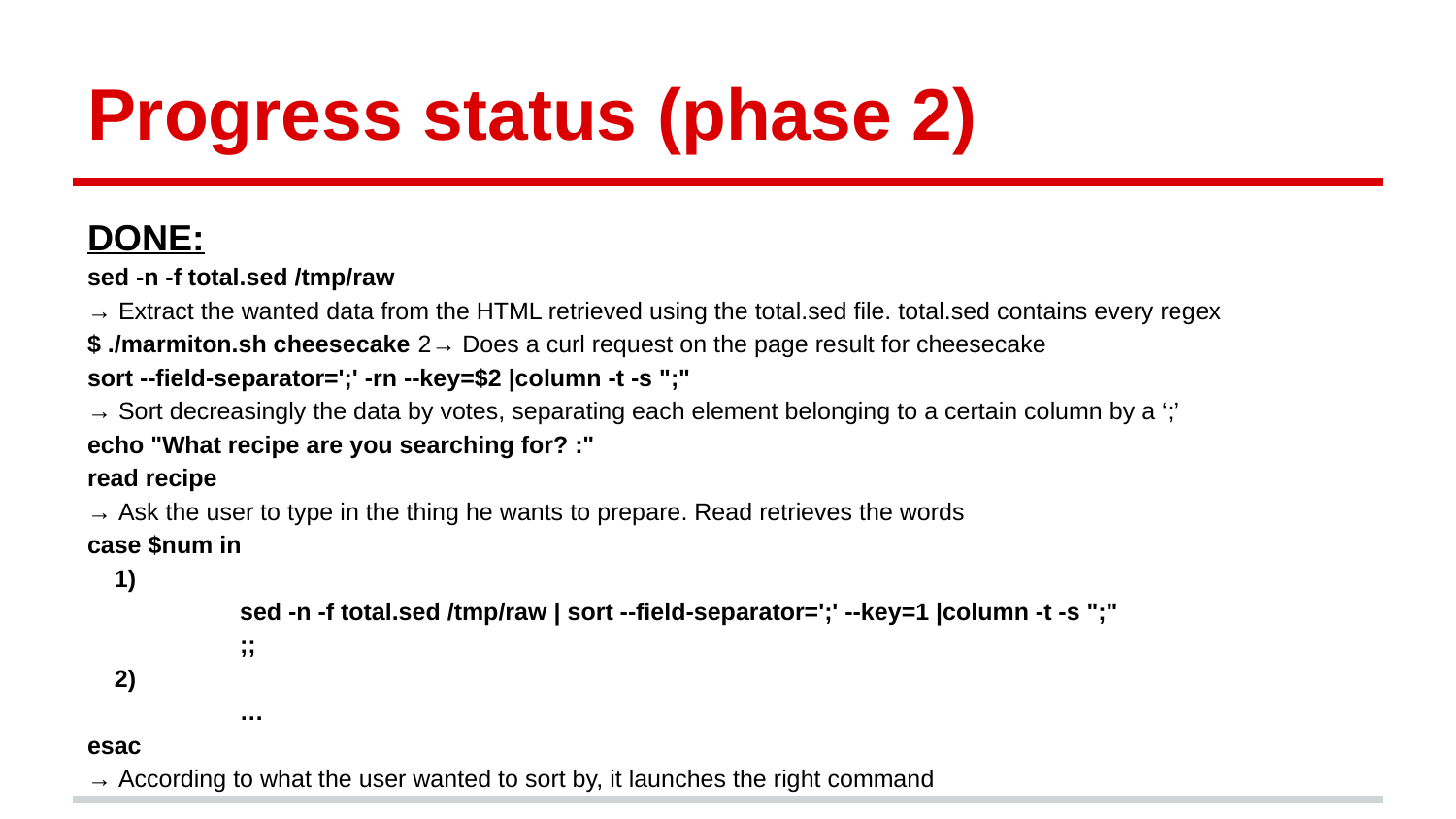

# Progress status (phase 2)
DONE:
sed -n -f total.sed /tmp/raw
→ Extract the wanted data from the HTML retrieved using the total.sed file. total.sed contains every regex
$ ./marmiton.sh cheesecake 2→ Does a curl request on the page result for cheesecake
sort --field-separator=';' -rn --key=$2 |column -t -s ";"
→ Sort decreasingly the data by votes, separating each element belonging to a certain column by a ‘;’
echo "What recipe are you searching for? :"
read recipe
→ Ask the user to type in the thing he wants to prepare. Read retrieves the words
case $num in
    1)
   	 sed -n -f total.sed /tmp/raw | sort --field-separator=';' --key=1 |column -t -s ";"
   	 ;;
    2)
   	 …
esac
→ According to what the user wanted to sort by, it launches the right command